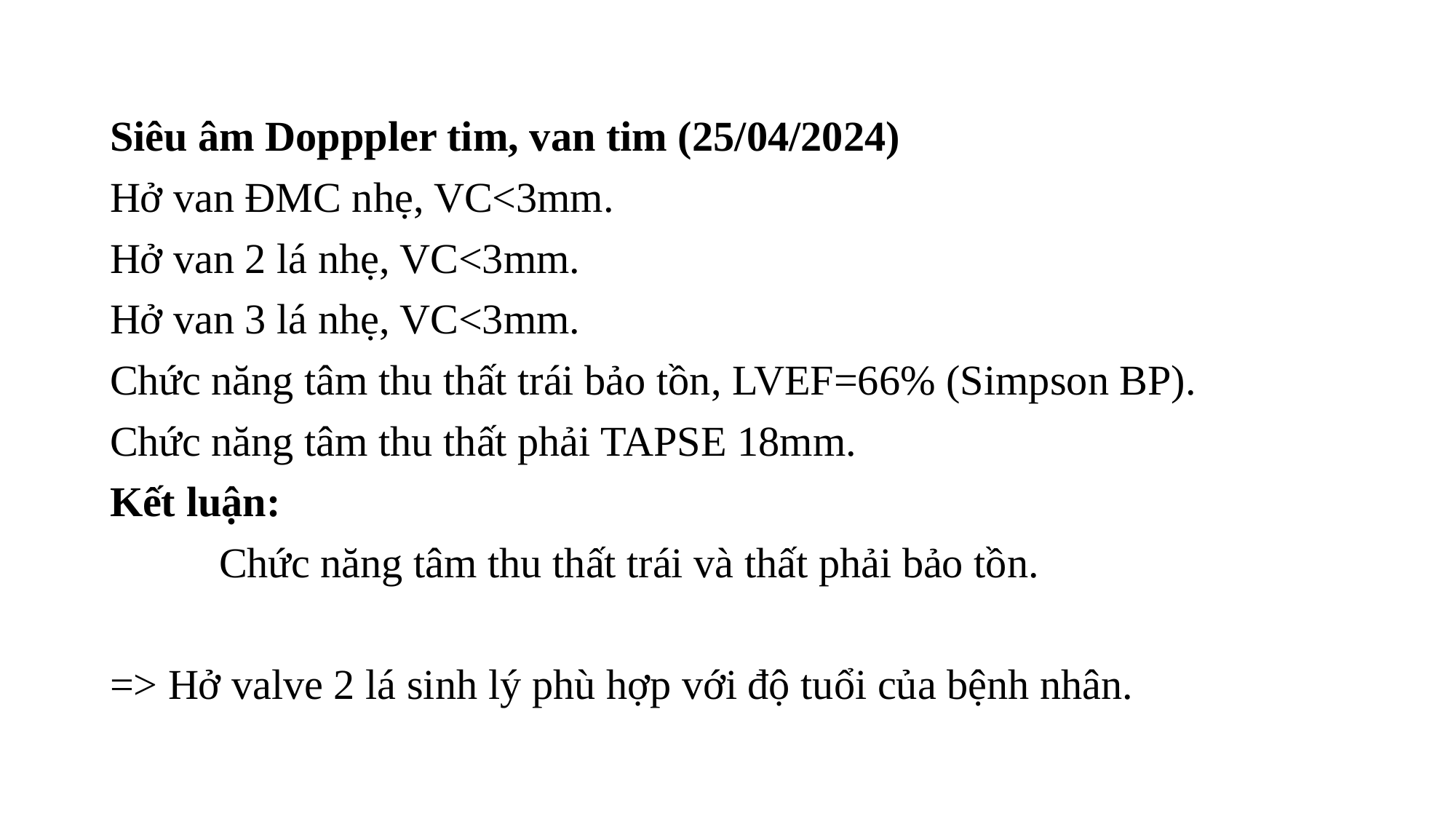

Siêu âm Dopppler tim, van tim (25/04/2024)
Hở van ĐMC nhẹ, VC<3mm.
Hở van 2 lá nhẹ, VC<3mm.
Hở van 3 lá nhẹ, VC<3mm.
Chức năng tâm thu thất trái bảo tồn, LVEF=66% (Simpson BP).
Chức năng tâm thu thất phải TAPSE 18mm.
Kết luận:
	Chức năng tâm thu thất trái và thất phải bảo tồn.

=> Hở valve 2 lá sinh lý phù hợp với độ tuổi của bệnh nhân.